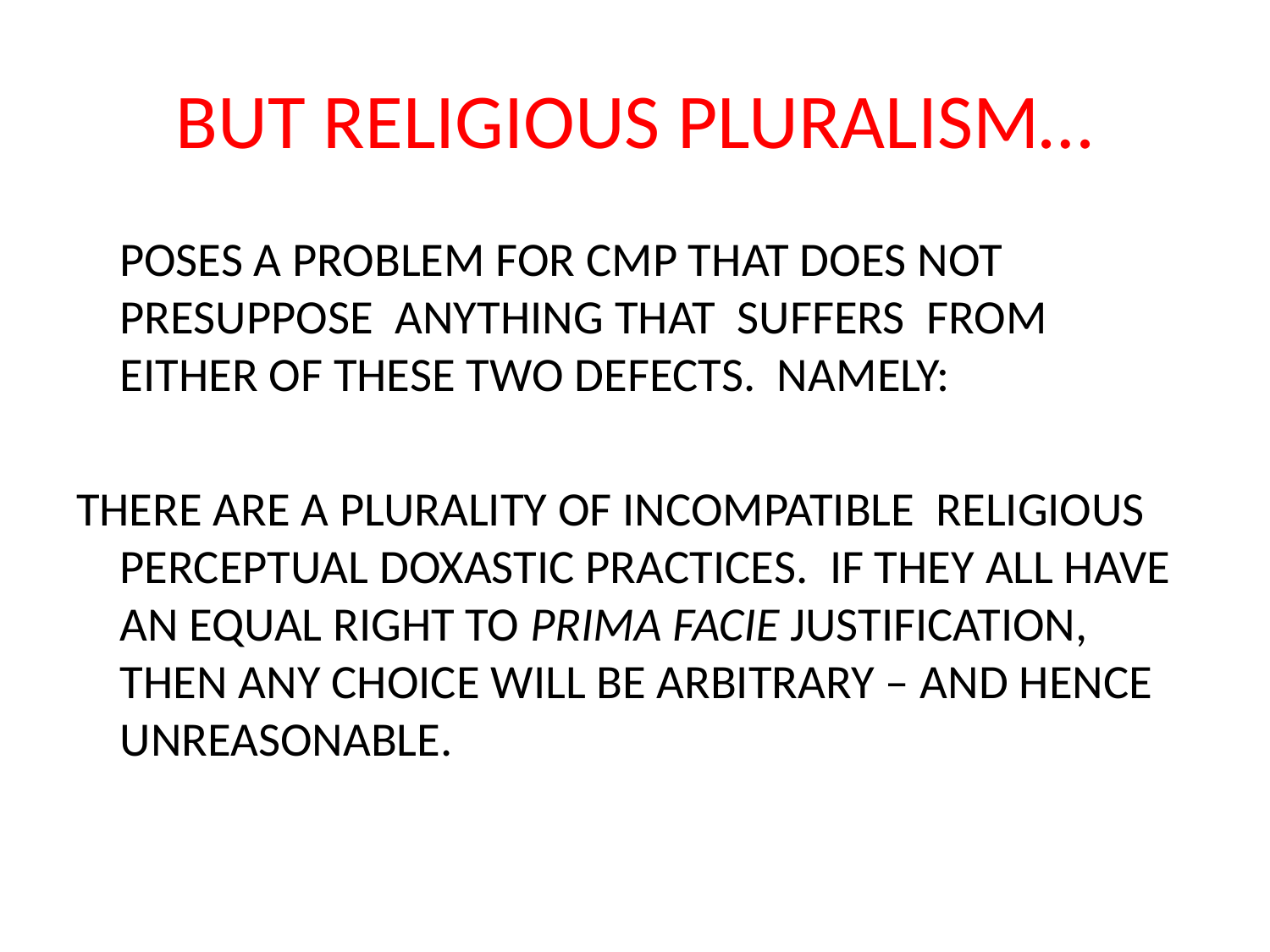

# BUT RELIGIOUS PLURALISM…
    POSES A PROBLEM FOR CMP THAT DOES NOT PRESUPPOSE  ANYTHING THAT  SUFFERS  FROM EITHER OF THESE TWO DEFECTS.  NAMELY:

THERE ARE A PLURALITY OF INCOMPATIBLE  RELIGIOUS PERCEPTUAL DOXASTIC PRACTICES.  IF THEY ALL HAVE AN EQUAL RIGHT TO PRIMA FACIE JUSTIFICATION, THEN ANY CHOICE WILL BE ARBITRARY – AND HENCE UNREASONABLE.